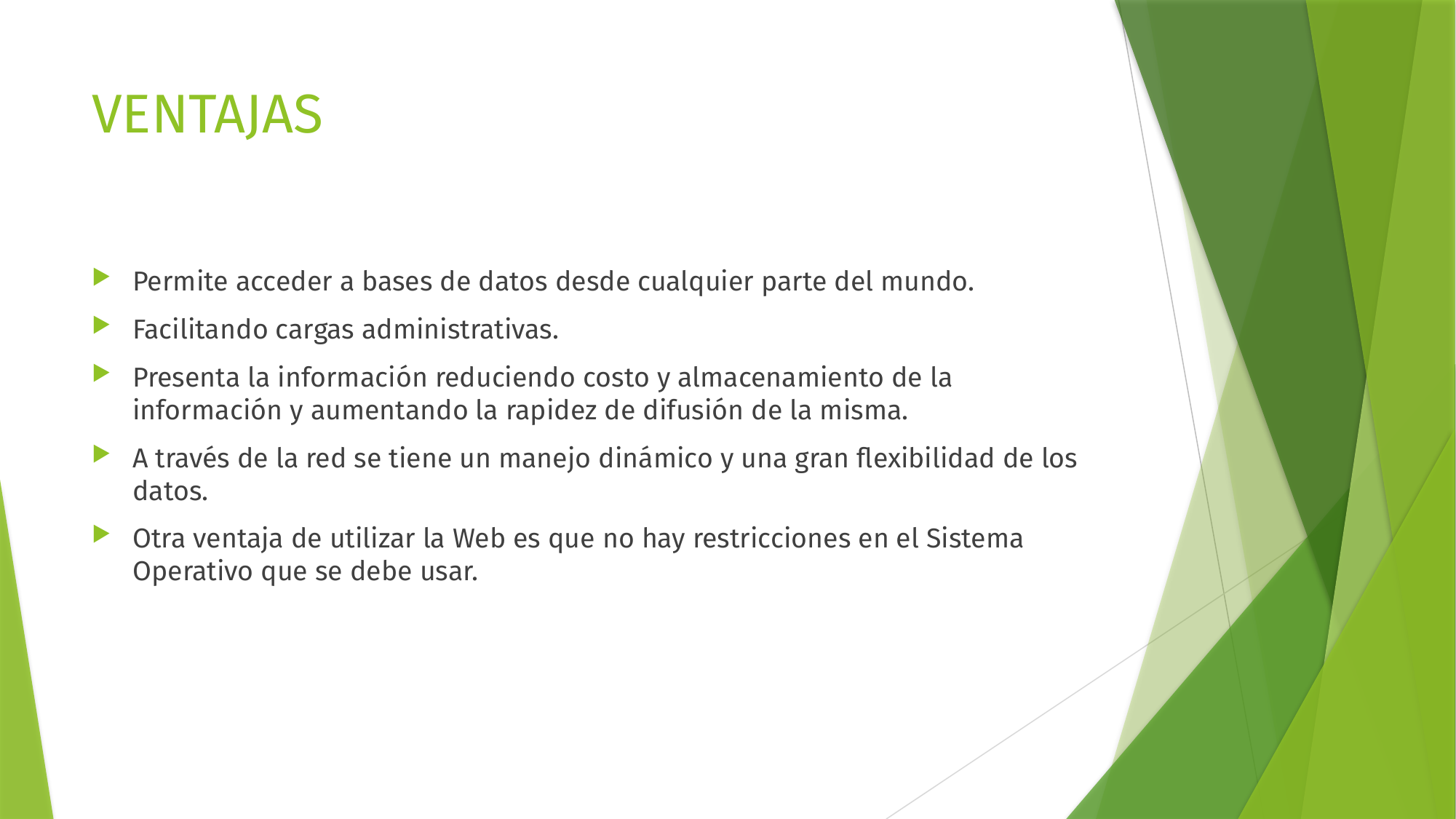

# VENTAJAS
Permite acceder a bases de datos desde cualquier parte del mundo.
Facilitando cargas administrativas.
Presenta la información reduciendo costo y almacenamiento de la información y aumentando la rapidez de difusión de la misma.
A través de la red se tiene un manejo dinámico y una gran flexibilidad de los datos.
Otra ventaja de utilizar la Web es que no hay restricciones en el Sistema Operativo que se debe usar.